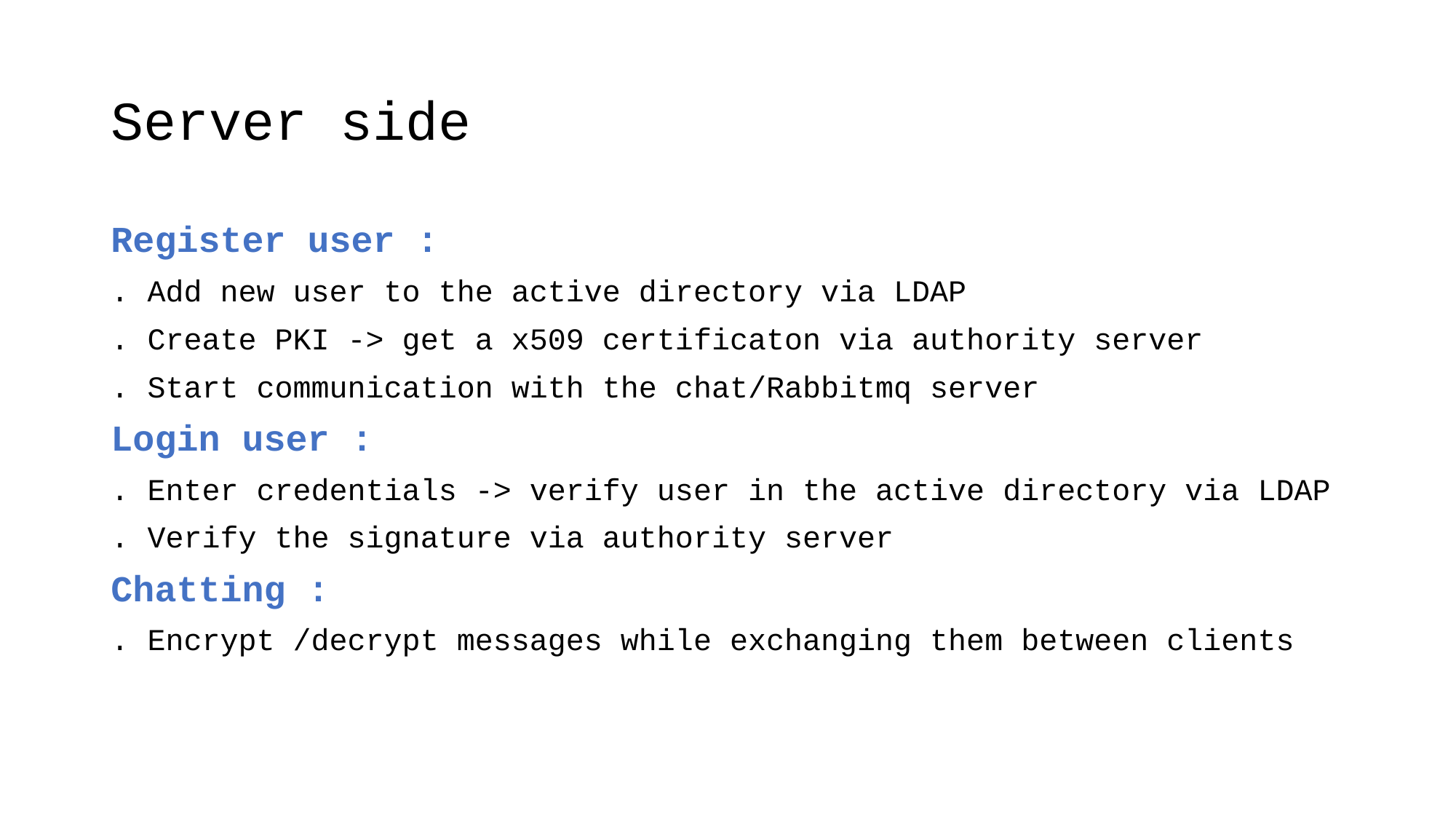

# Server side

Register user :
. Add new user to the active directory via LDAP
. Create PKI -> get a x509 certificaton via authority server
. Start communication with the chat/Rabbitmq server
Login user :
. Enter credentials -> verify user in the active directory via LDAP
. Verify the signature via authority server
Chatting :
. Encrypt /decrypt messages while exchanging them between clients